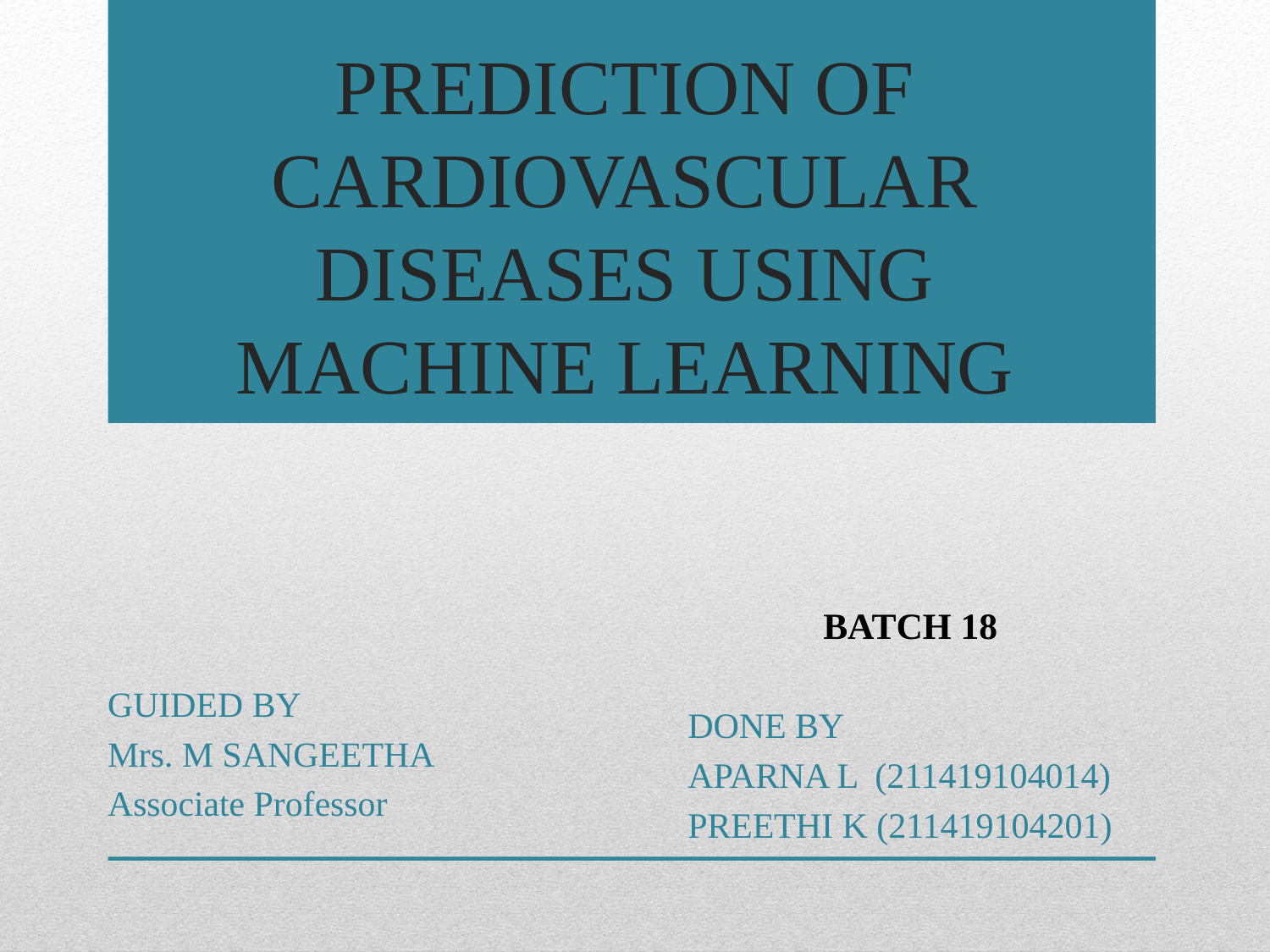

# PREDICTION OF CARDIOVASCULAR DISEASES USING MACHINE LEARNING
BATCH 18

DONE BY
APARNA L  (211419104014)
PREETHI K (211419104201)

GUIDED BY
Mrs. M SANGEETHA
Associate Professor